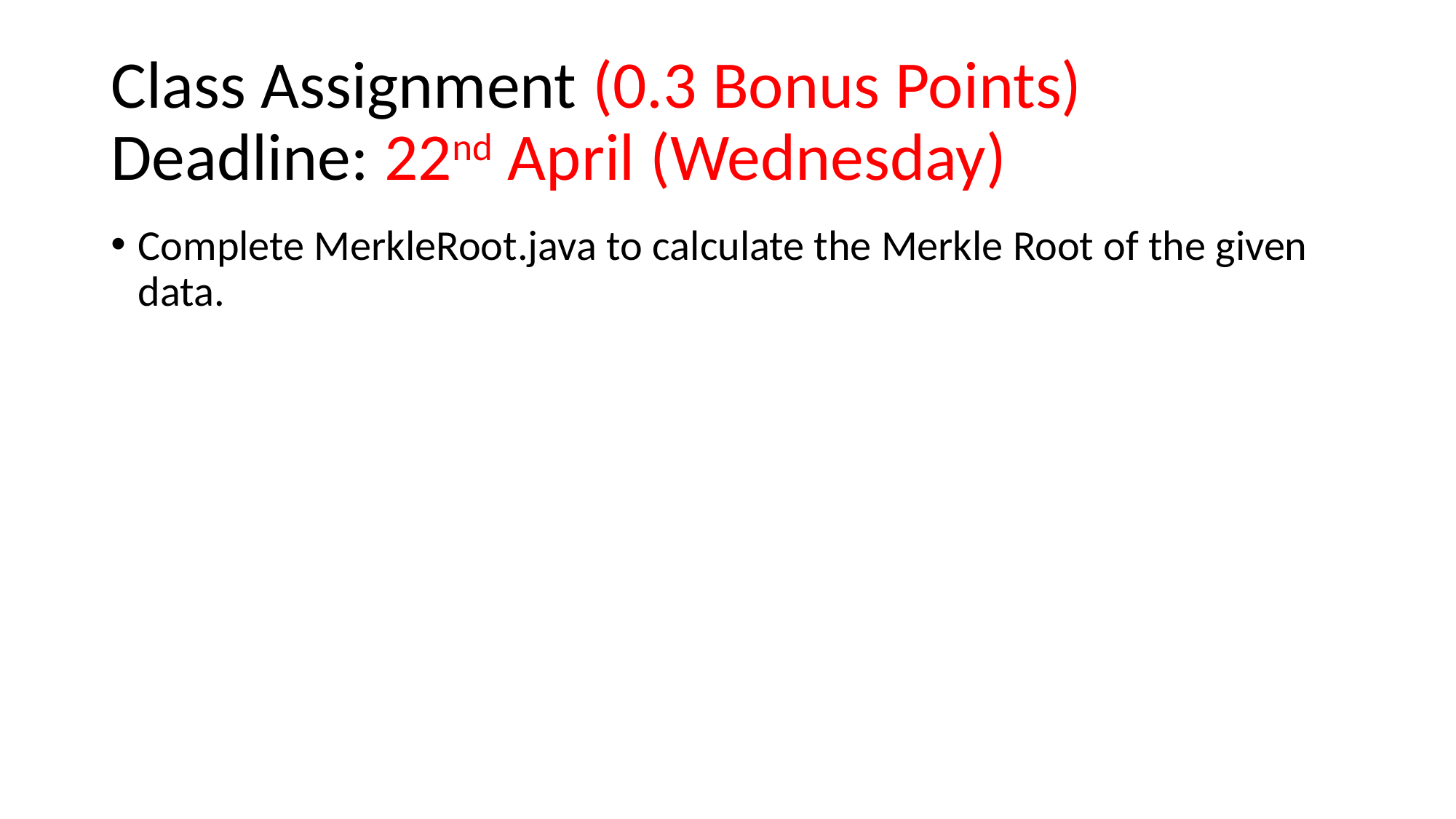

# Class Assignment (0.3 Bonus Points) Deadline: 22nd April (Wednesday)
Complete MerkleRoot.java to calculate the Merkle Root of the given data.